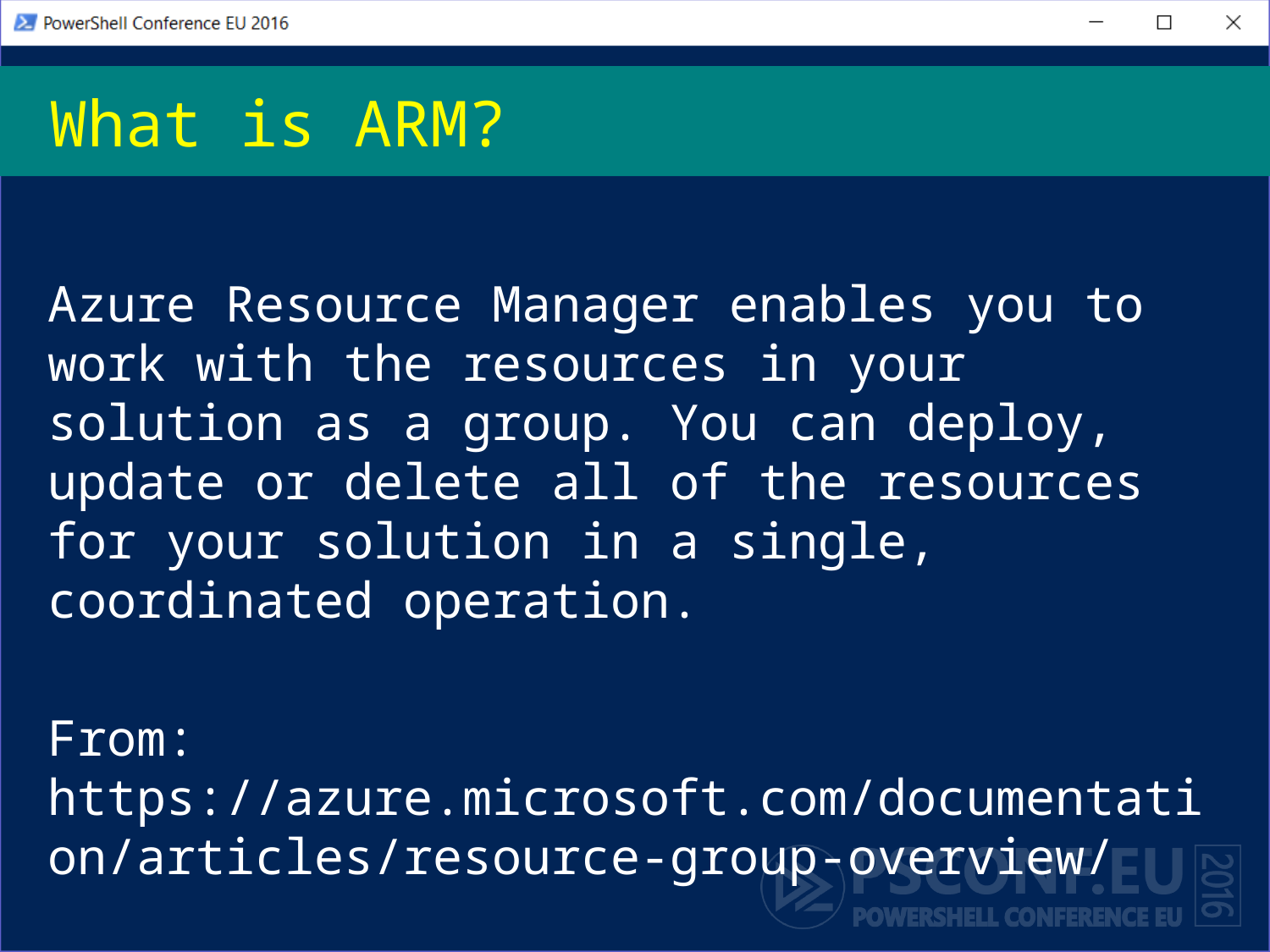

# What is ARM?
Azure Resource Manager enables you to work with the resources in your solution as a group. You can deploy, update or delete all of the resources for your solution in a single, coordinated operation.

From: https://azure.microsoft.com/documentation/articles/resource-group-overview/